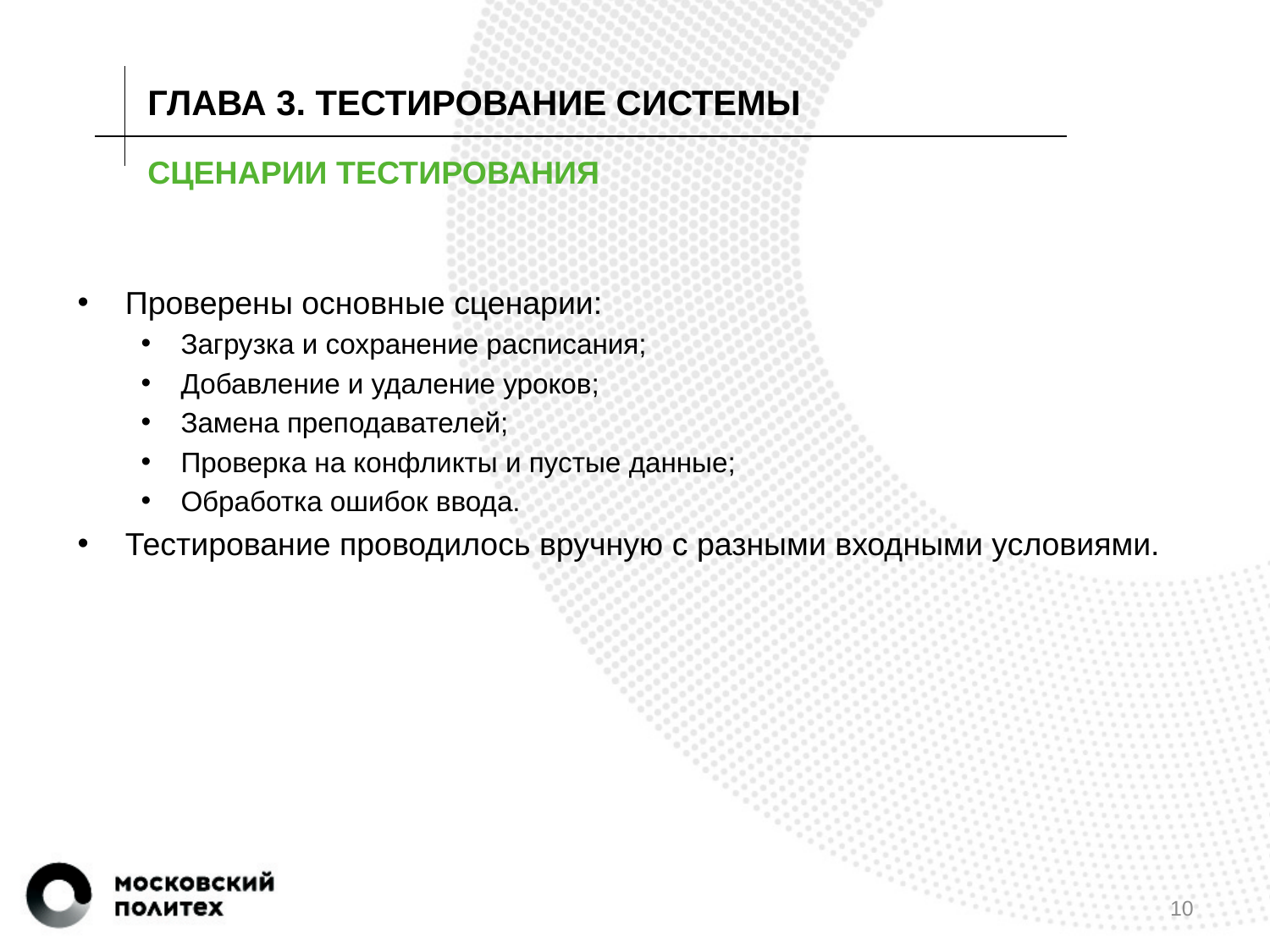

ГЛАВА 3. ТЕСТИРОВАНИЕ СИСТЕМЫ
# СЦЕНАРИИ ТЕСТИРОВАНИЯ
Проверены основные сценарии:
Загрузка и сохранение расписания;
Добавление и удаление уроков;
Замена преподавателей;
Проверка на конфликты и пустые данные;
Обработка ошибок ввода.
Тестирование проводилось вручную с разными входными условиями.
10